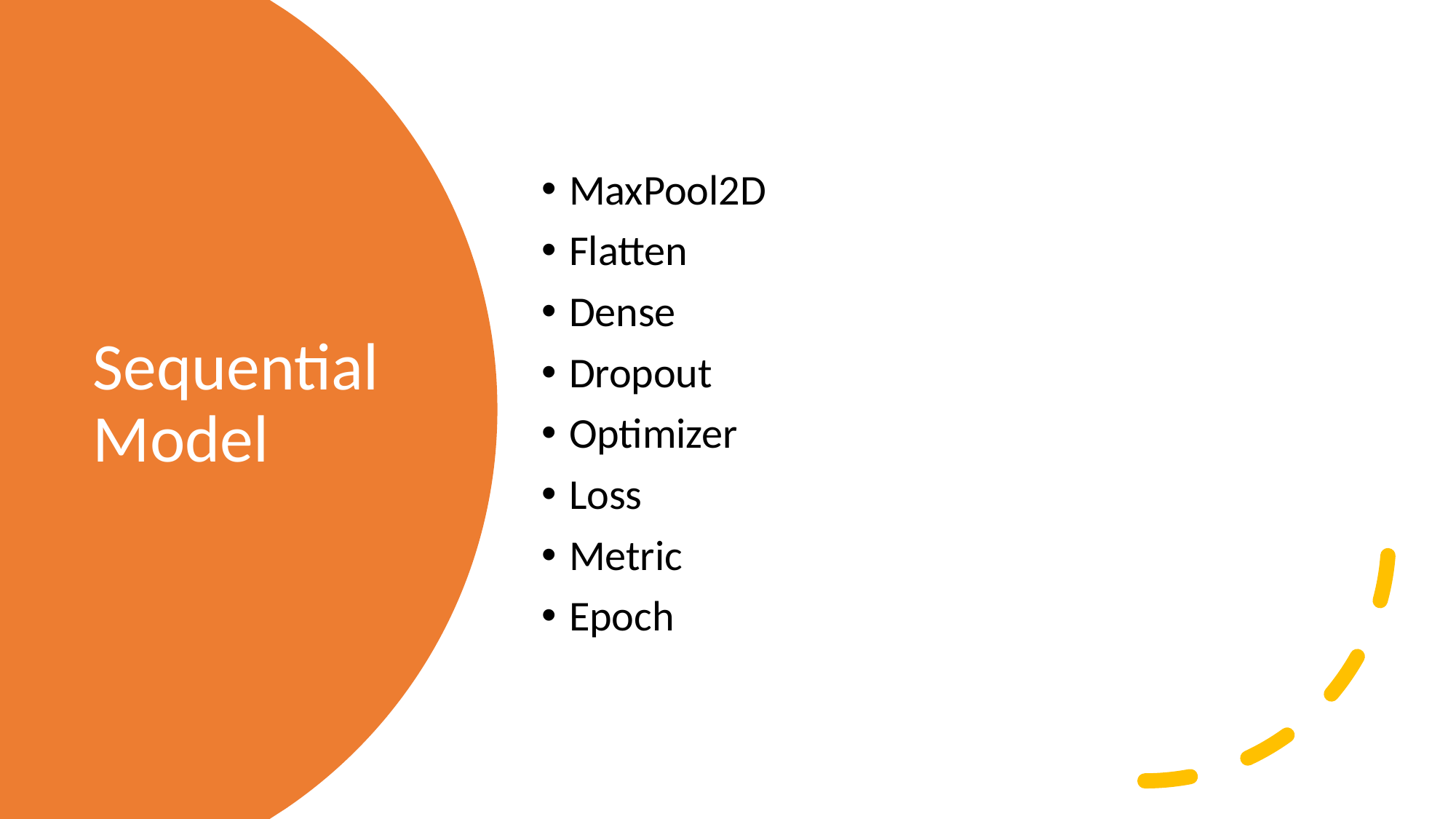

MaxPool2D
Flatten
Dense
Dropout
Optimizer
Loss
Metric
Epoch
# Sequential Model